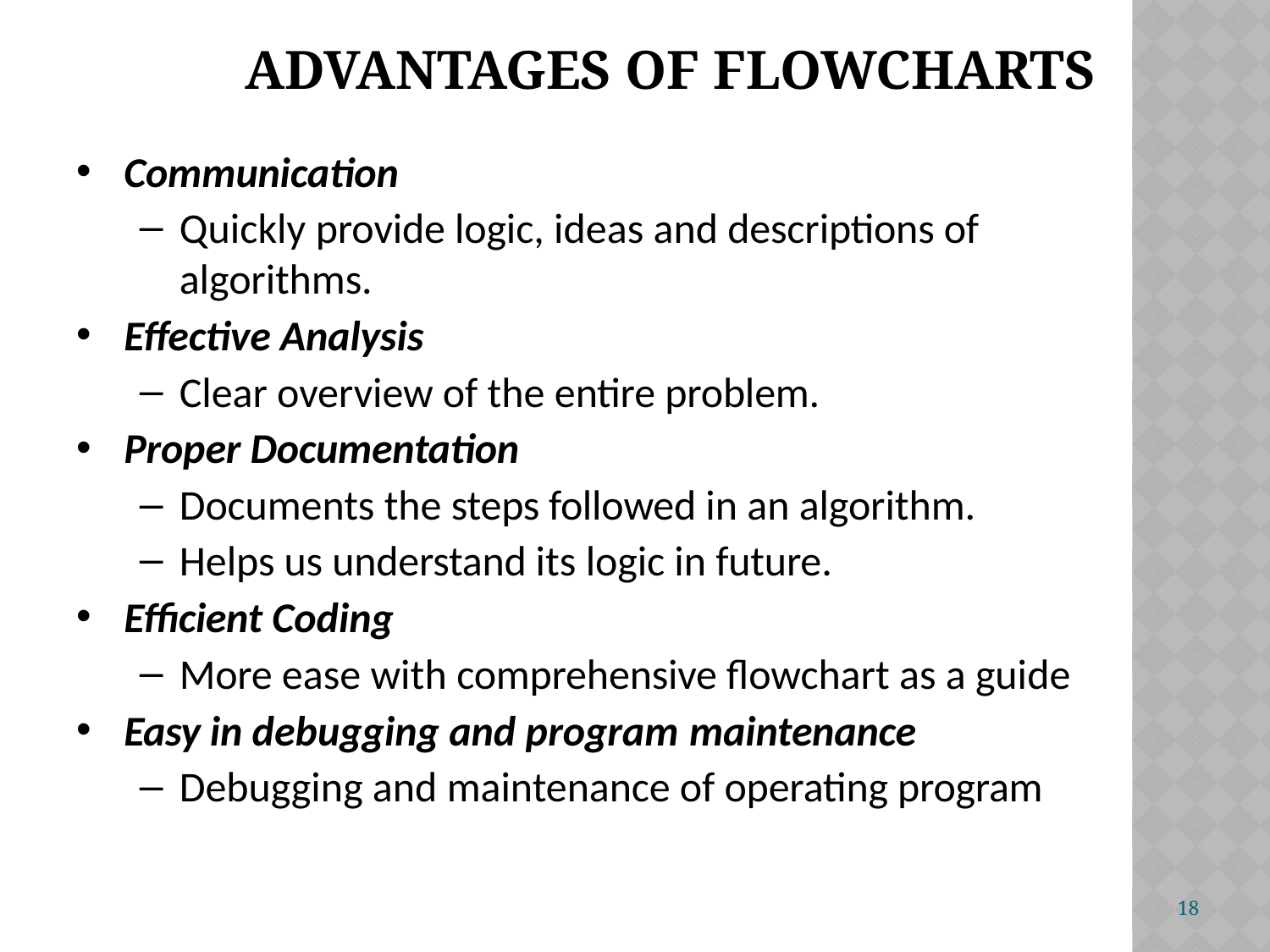

# Advantages of Flowcharts
Communication
Quickly provide logic, ideas and descriptions of algorithms.
Effective Analysis
Clear overview of the entire problem.
Proper Documentation
Documents the steps followed in an algorithm.
Helps us understand its logic in future.
Efficient Coding
More ease with comprehensive flowchart as a guide
Easy in debugging and program maintenance
Debugging and maintenance of operating program
18